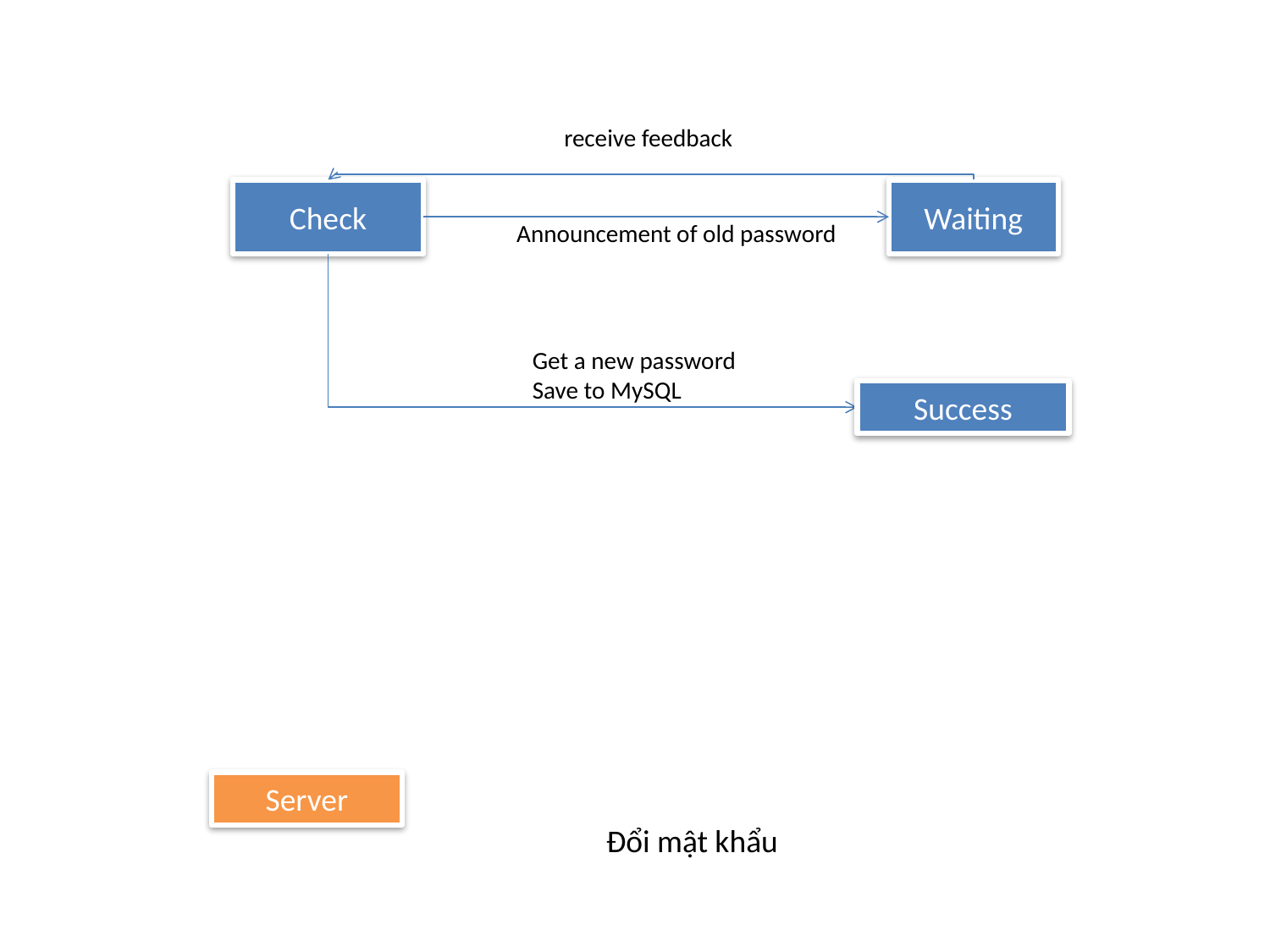

receive feedback
Check
Waiting
Announcement of old password
Get a new password
Save to MySQL
Success
Server
Đổi mật khẩu